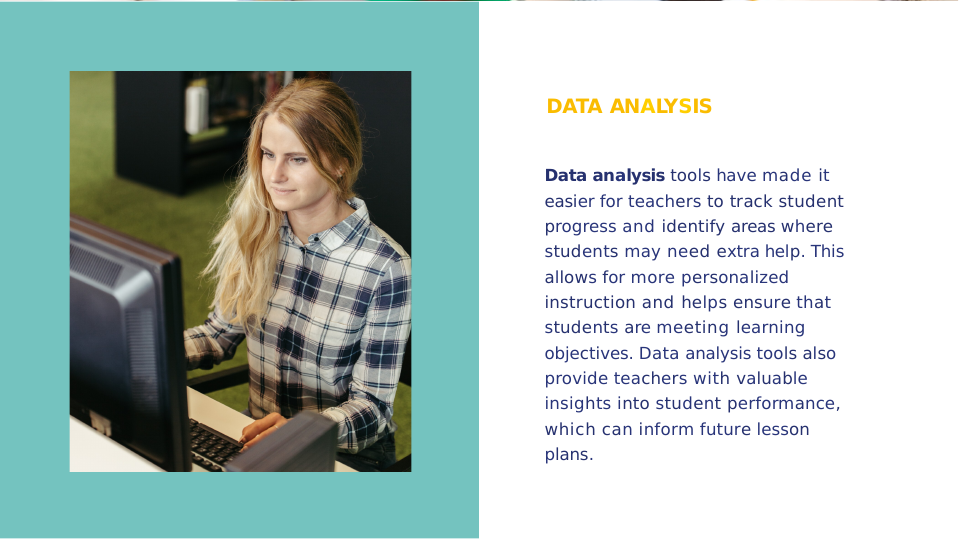

# DATA ANALYSIS
Data analysis tools have made it  easier for teachers to track student  progress and identify areas where  students may need extra help. This  allows for more personalized  instruction and helps ensure that  students are meeting learning  objectives. Data analysis tools also  provide teachers with valuable  insights into student performance,  which can inform future lesson plans.